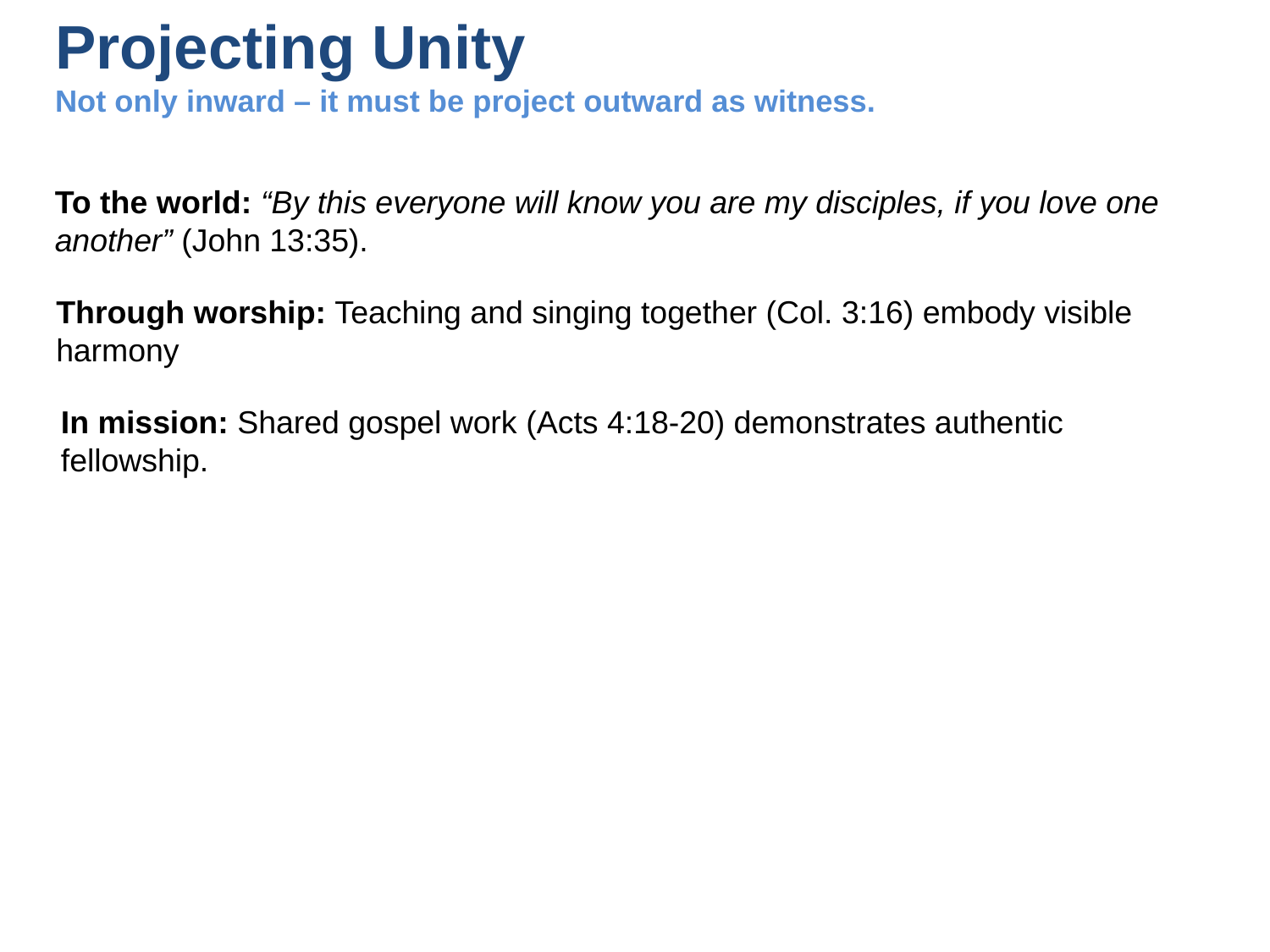

# Projecting Unity Not only inward – it must be project outward as witness.
To the world: “By this everyone will know you are my disciples, if you love one another” (John 13:35).
Through worship: Teaching and singing together (Col. 3:16) embody visible harmony
In mission: Shared gospel work (Acts 4:18-20) demonstrates authentic fellowship.